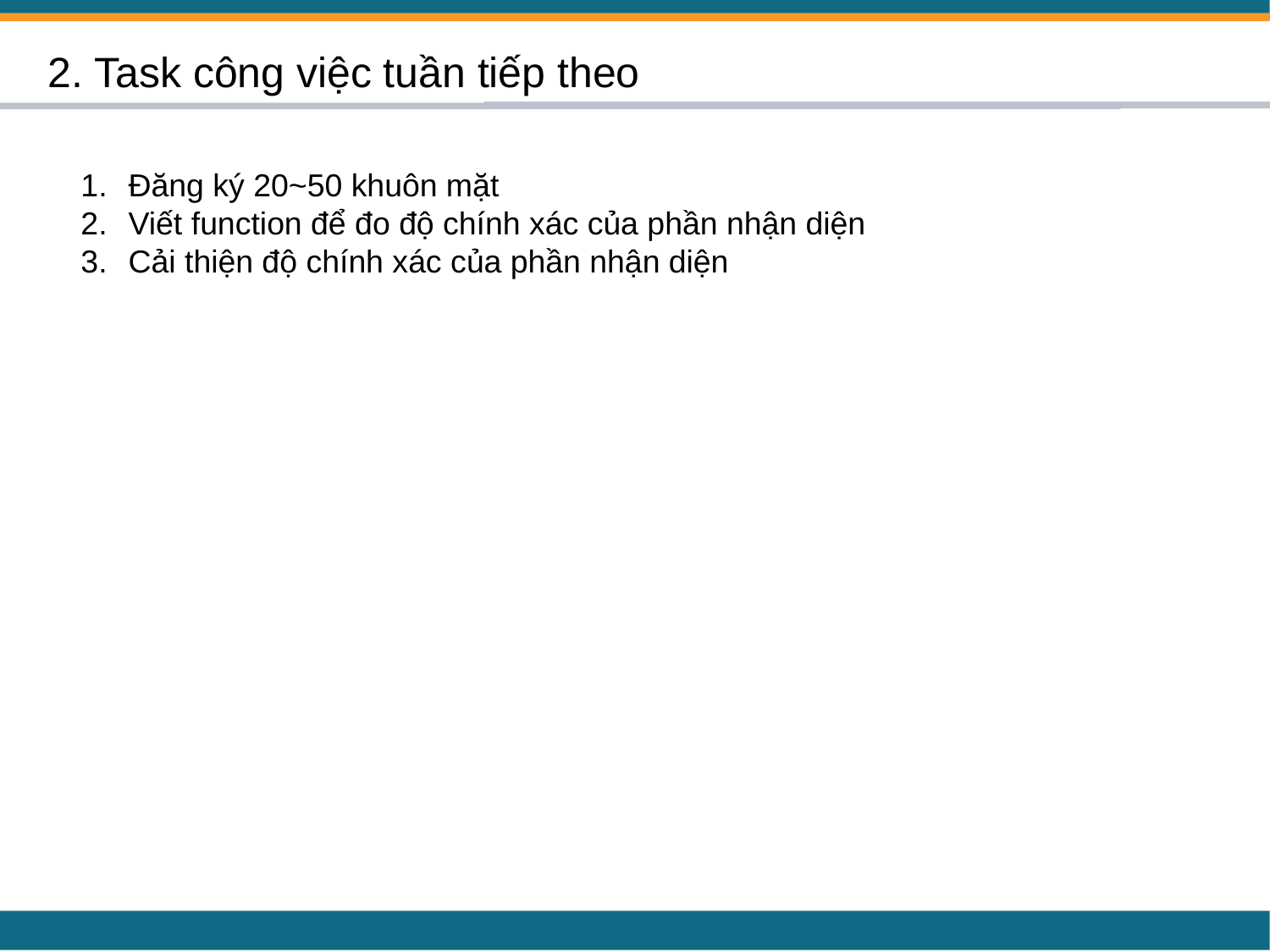

2. Task công việc tuần tiếp theo

Đăng ký 20~50 khuôn mặt
Viết function để đo độ chính xác của phần nhận diện
Cải thiện độ chính xác của phần nhận diện